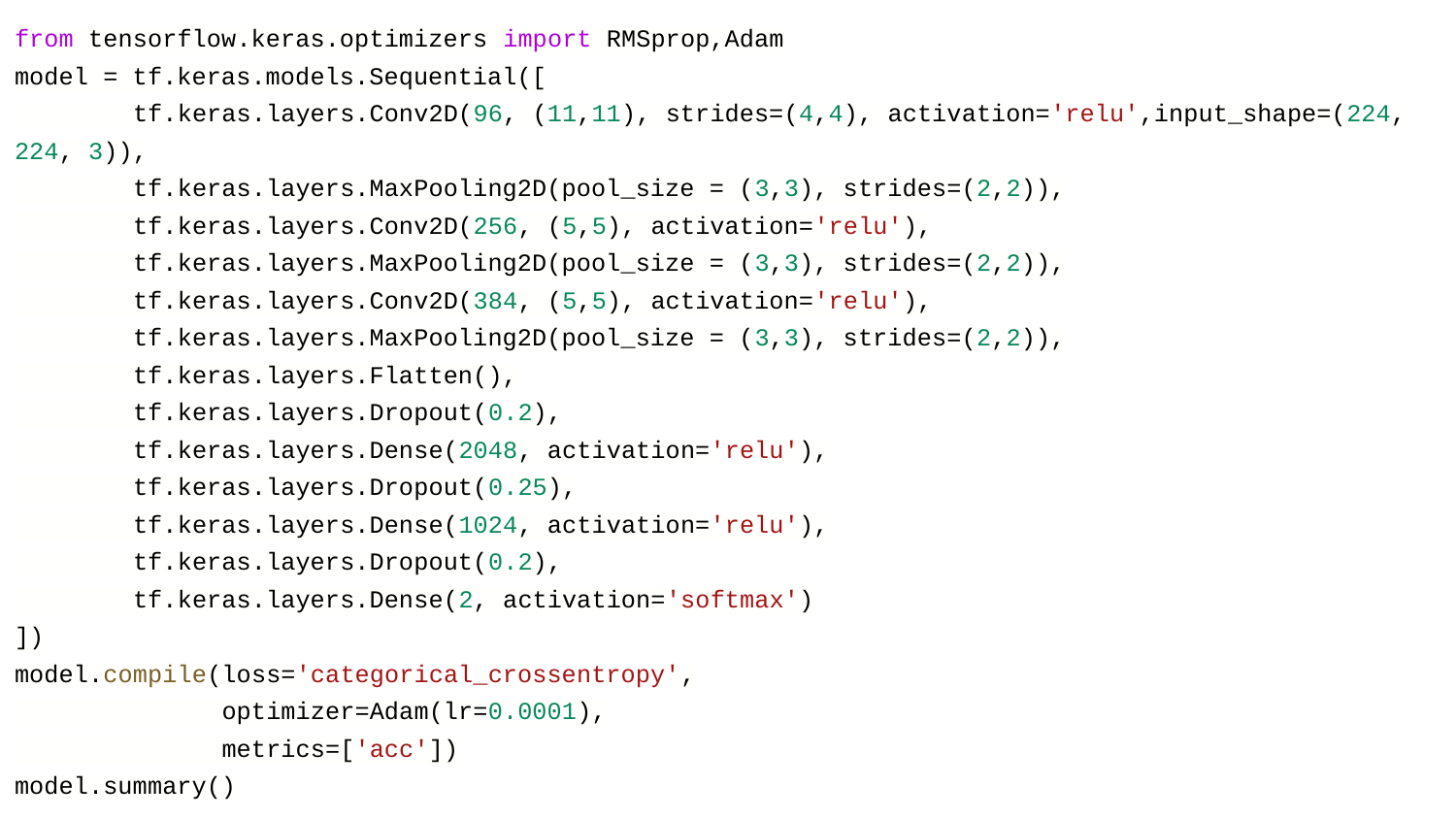

# from tensorflow.keras.optimizers import RMSprop,Adam
model = tf.keras.models.Sequential([
        tf.keras.layers.Conv2D(96, (11,11), strides=(4,4), activation='relu',input_shape=(224, 224, 3)),
        tf.keras.layers.MaxPooling2D(pool_size = (3,3), strides=(2,2)),
        tf.keras.layers.Conv2D(256, (5,5), activation='relu'),
        tf.keras.layers.MaxPooling2D(pool_size = (3,3), strides=(2,2)),
        tf.keras.layers.Conv2D(384, (5,5), activation='relu'),
        tf.keras.layers.MaxPooling2D(pool_size = (3,3), strides=(2,2)),
        tf.keras.layers.Flatten(),
        tf.keras.layers.Dropout(0.2),
        tf.keras.layers.Dense(2048, activation='relu'),
        tf.keras.layers.Dropout(0.25),
        tf.keras.layers.Dense(1024, activation='relu'),
        tf.keras.layers.Dropout(0.2),
        tf.keras.layers.Dense(2, activation='softmax')
])
model.compile(loss='categorical_crossentropy',
              optimizer=Adam(lr=0.0001),
              metrics=['acc'])
model.summary()